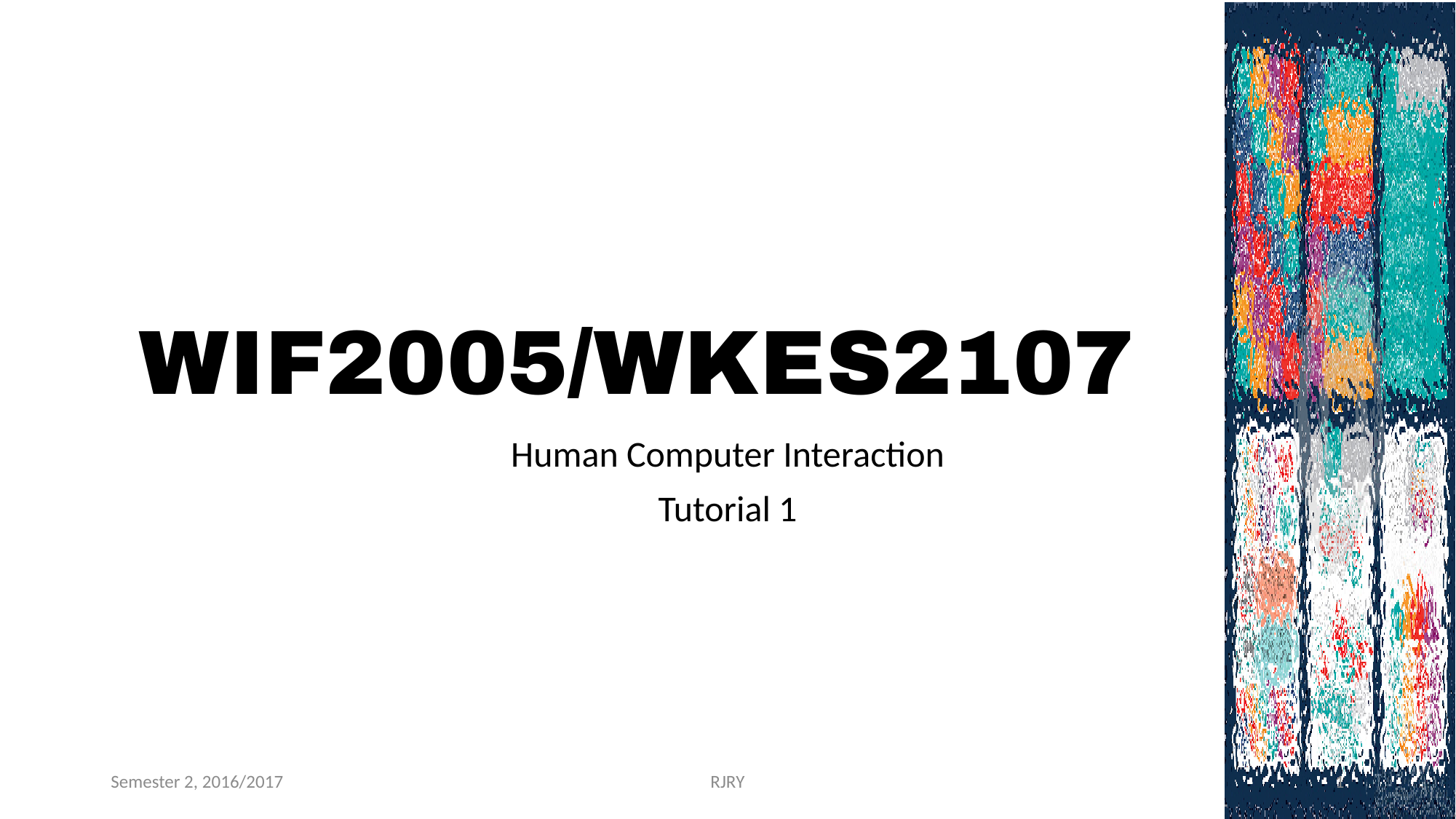

# WIF2005/WKES2107
Human Computer Interaction
Tutorial 1
Semester 2, 2016/2017
RJRY
1